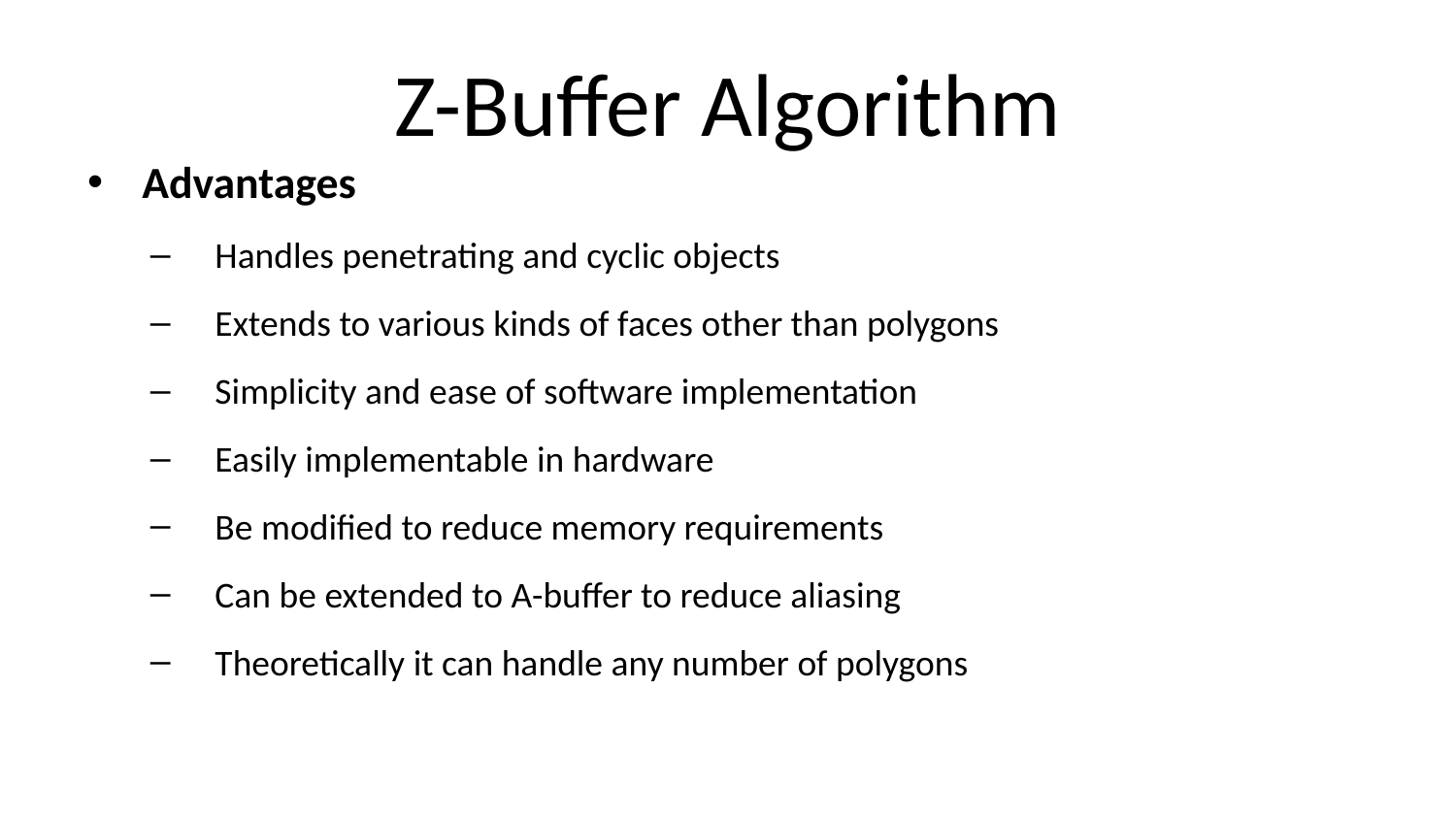

# Z-Buffer Algorithm
Advantages
Handles penetrating and cyclic objects
Extends to various kinds of faces other than polygons
Simplicity and ease of software implementation
Easily implementable in hardware
Be modified to reduce memory requirements
Can be extended to A-buffer to reduce aliasing
Theoretically it can handle any number of polygons